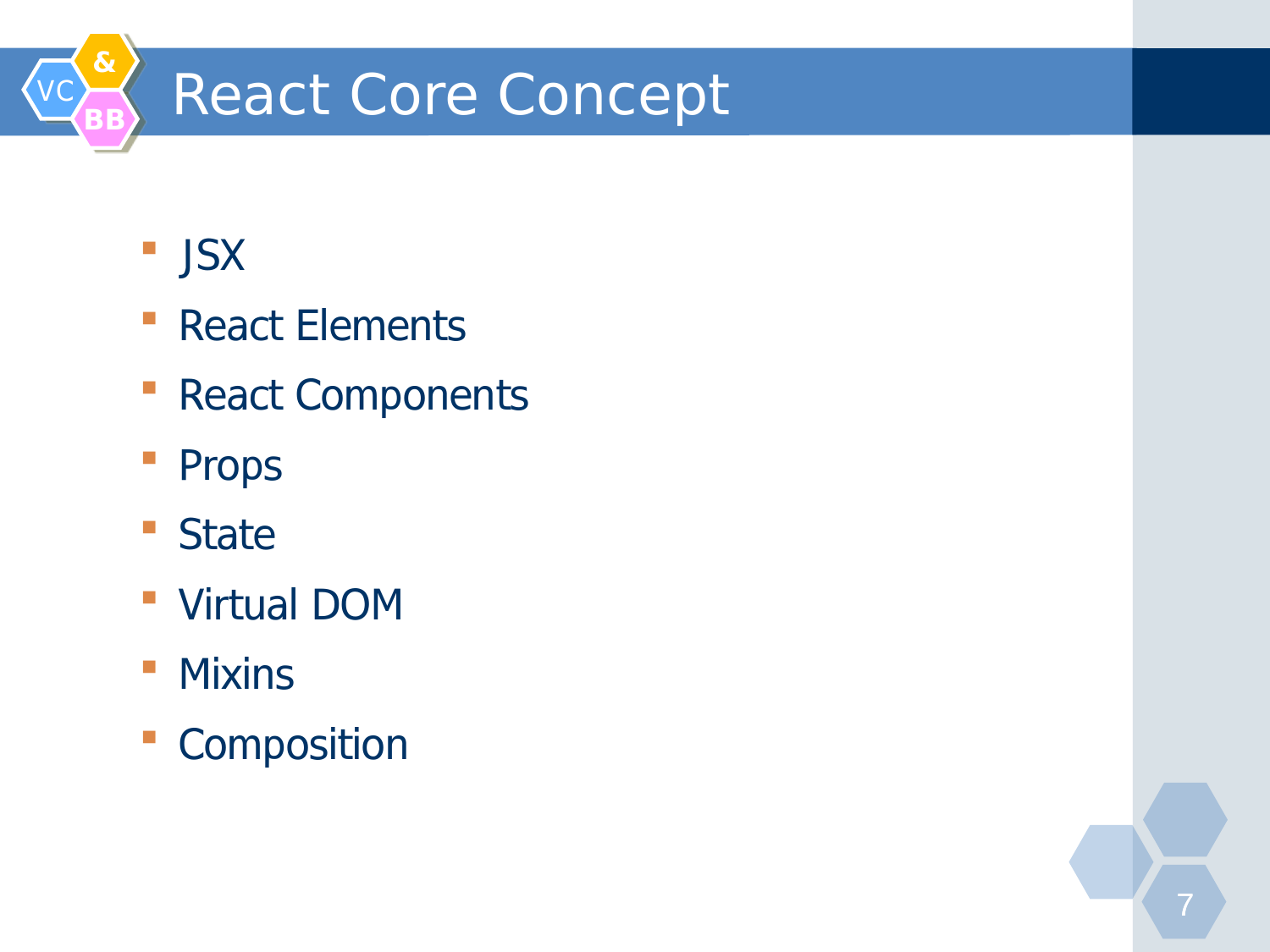

# React Core Concept
JSX
React Elements
React Components
Props
State
Virtual DOM
Mixins
Composition